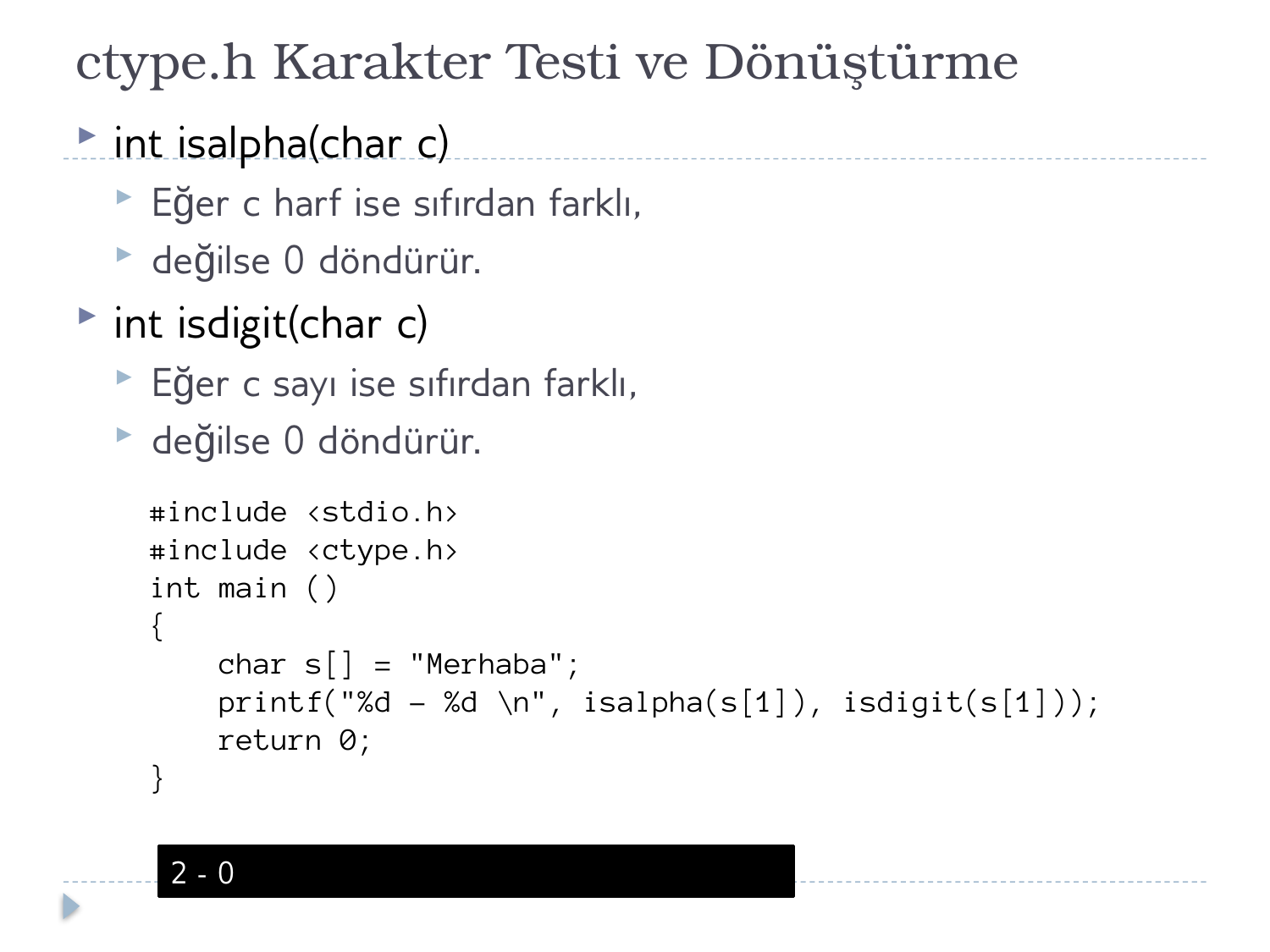

# ctype.h Karakter Testi ve Dönüştürme
int isalpha(char c)
Eğer c harf ise sıfırdan farklı,
değilse 0 döndürür.
int isdigit(char c)
Eğer c sayı ise sıfırdan farklı,
değilse 0 döndürür.

#include <stdio.h>
#include <ctype.h>
int main ()
{
    char s[] = "Merhaba";
    printf("%d - %d \n", isalpha(s[1]), isdigit(s[1]));
    return 0;
}
2 - 0